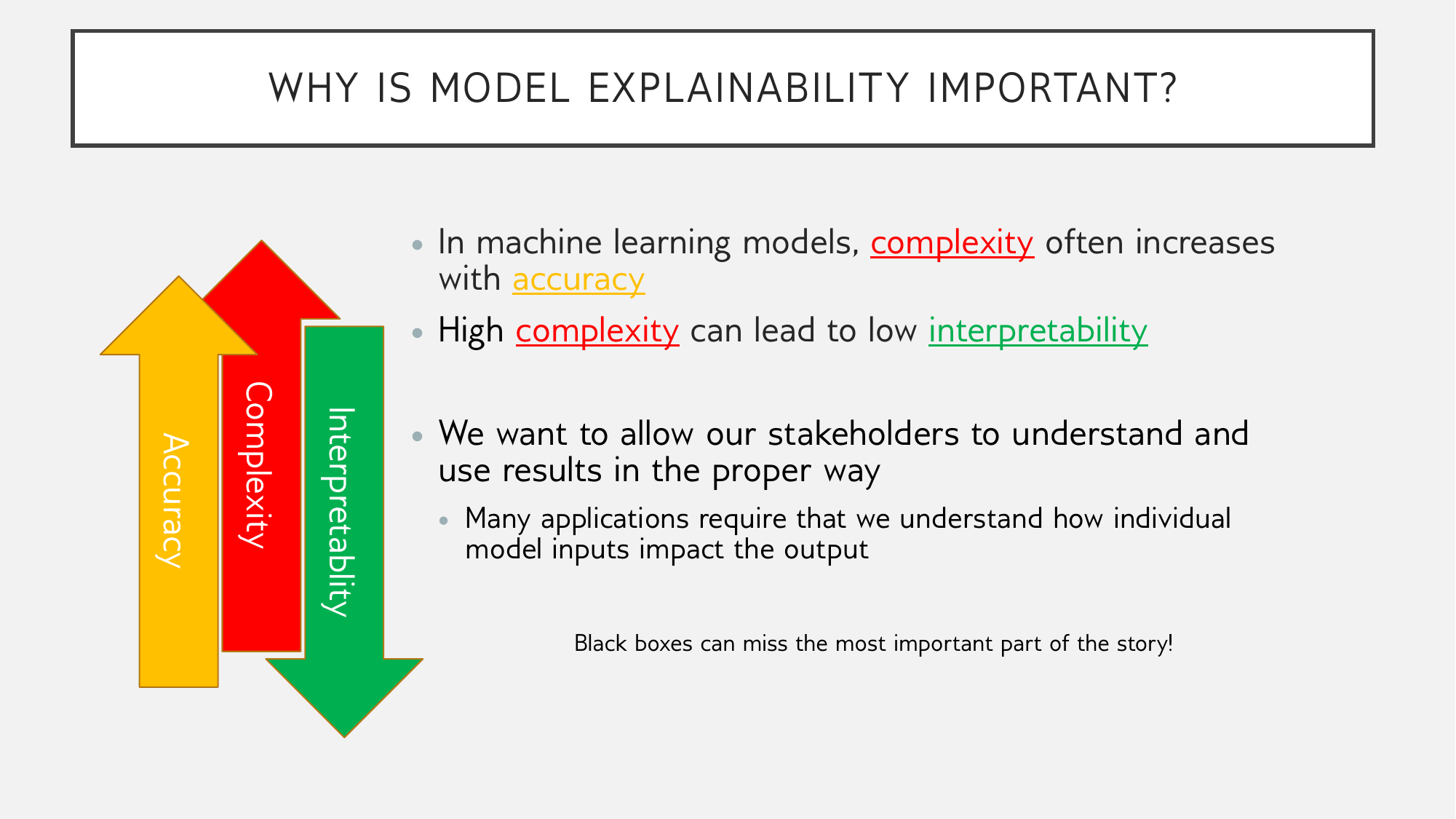

Why is model explainability important?
In machine learning models, complexity often increases with accuracy
High complexity can lead to low interpretability

We want to allow our stakeholders to understand and use results in the proper way
Many applications require that we understand how individual model inputs impact the output

Black boxes can miss the most important part of the story!
Complexity
Accuracy
Interpretablity